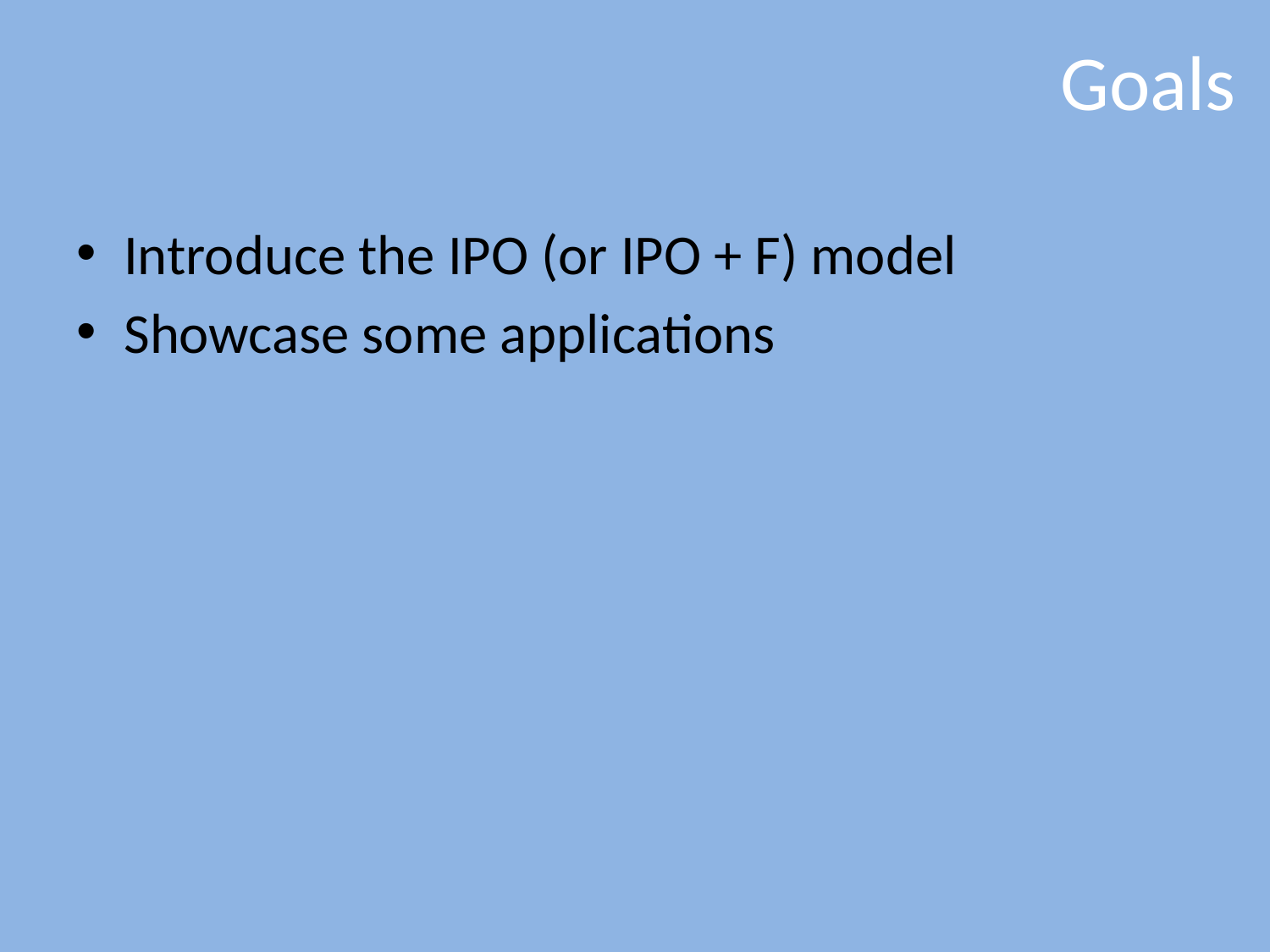

# Goals
Introduce the IPO (or IPO + F) model
Showcase some applications